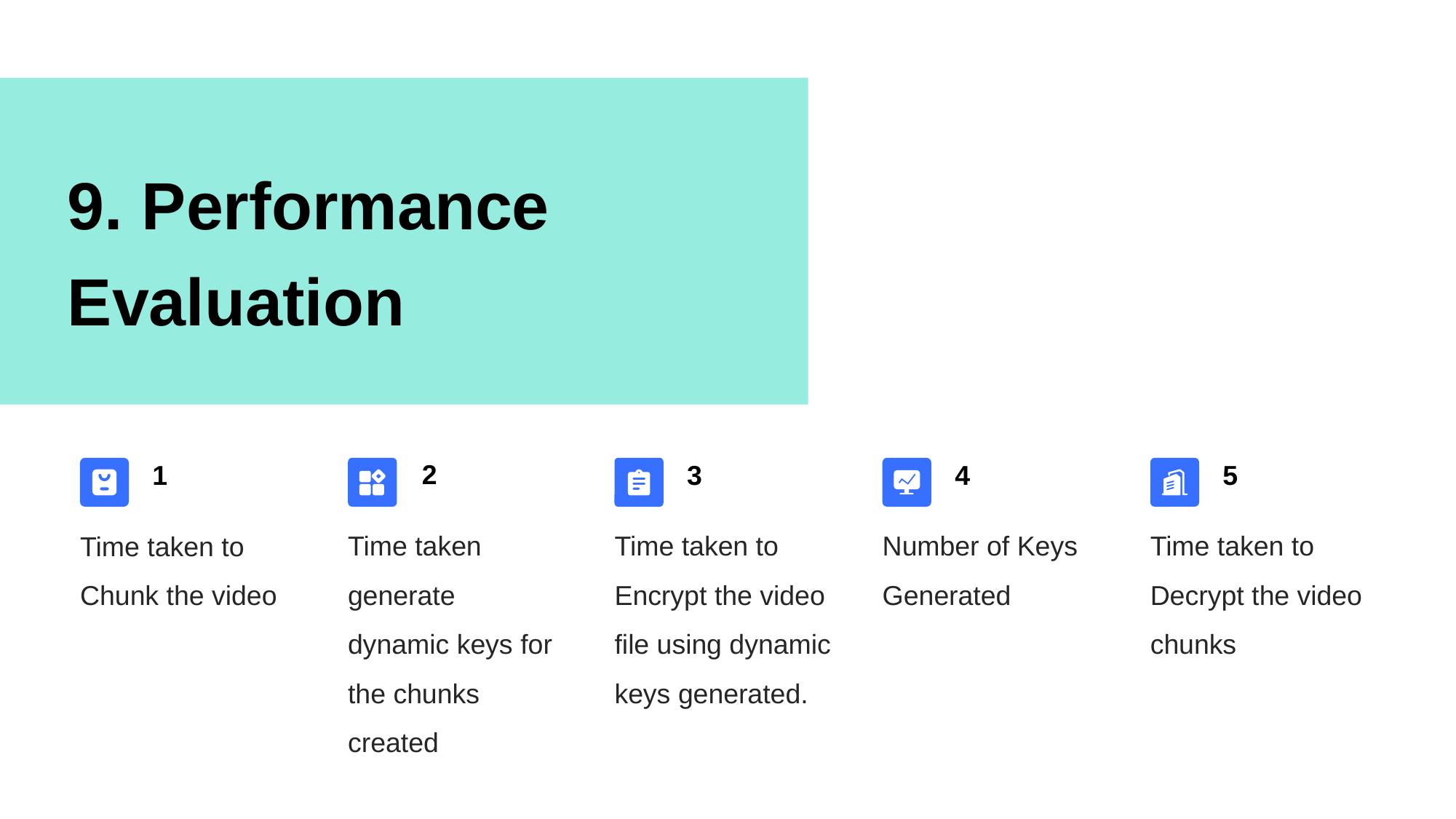

# 9. Performance Evaluation
2
1
3
4
5

Time taken generate dynamic keys for the chunks created
Time taken to Encrypt the video file using dynamic keys generated.
Number of Keys Generated
Time taken to Decrypt the video chunks
Time taken to Chunk the video